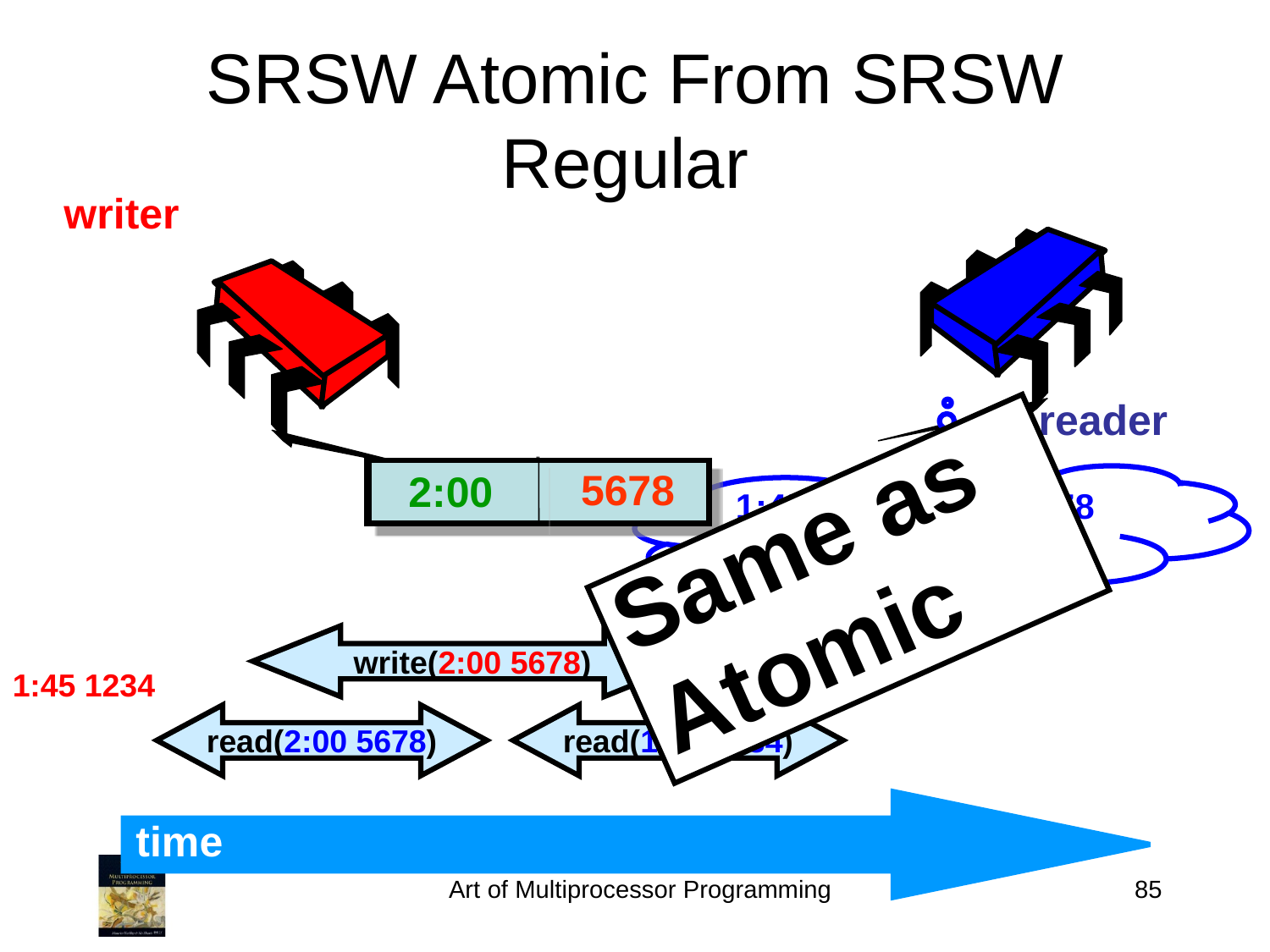

SRSW Atomic From SRSW Regular
writer

reader

1234
1:45

5678
2:00
1:45 1234 < 2:00 5678
So stick with 5678
Same as
Atomic
write(2:00 5678)
1:45 1234
read(2:00 5678)
read(1:45 1234)
time

Art of Multiprocessor Programming
85